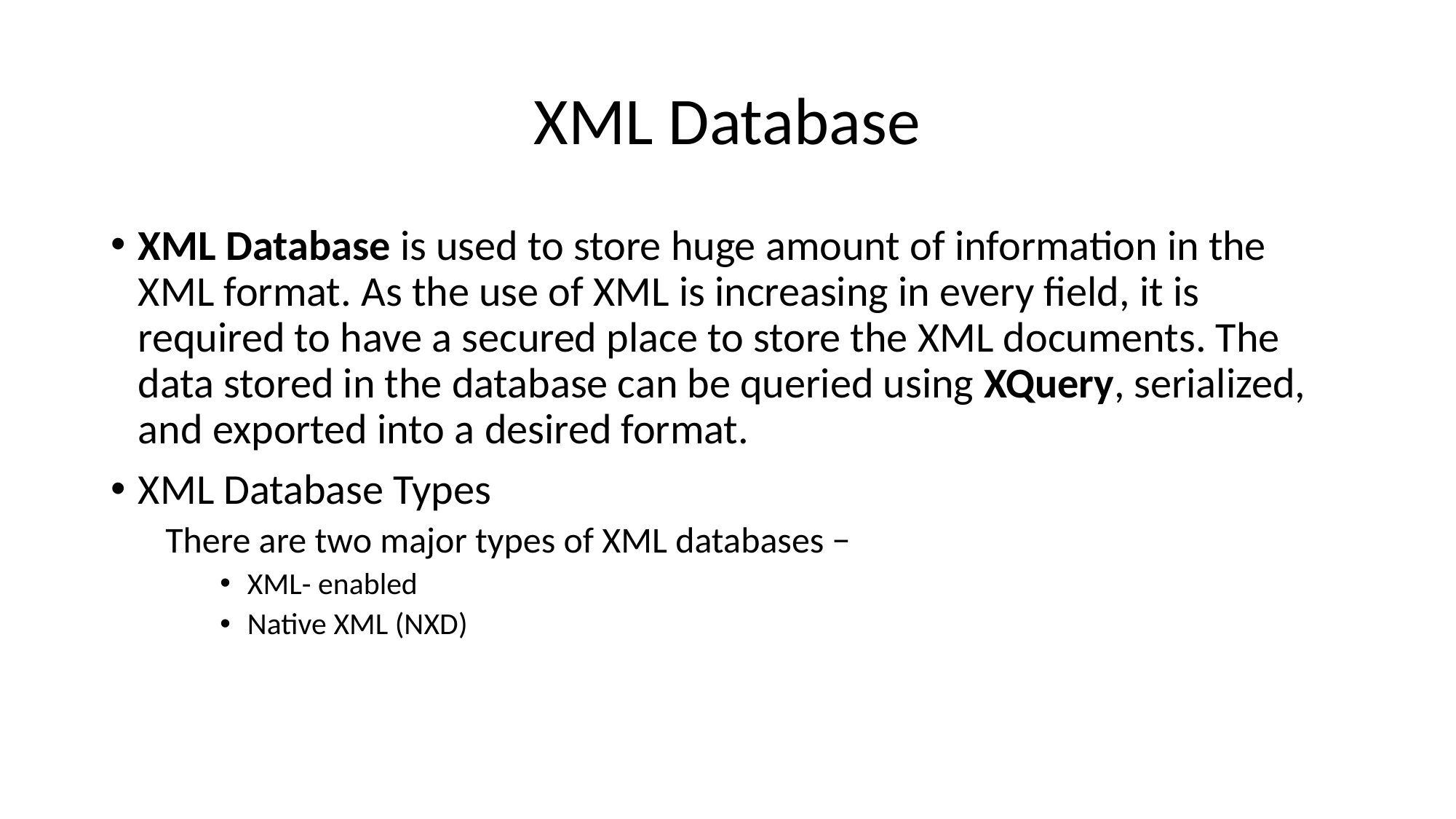

# XML Database
XML Database is used to store huge amount of information in the XML format. As the use of XML is increasing in every field, it is required to have a secured place to store the XML documents. The data stored in the database can be queried using XQuery, serialized, and exported into a desired format.
XML Database Types
There are two major types of XML databases −
XML- enabled
Native XML (NXD)